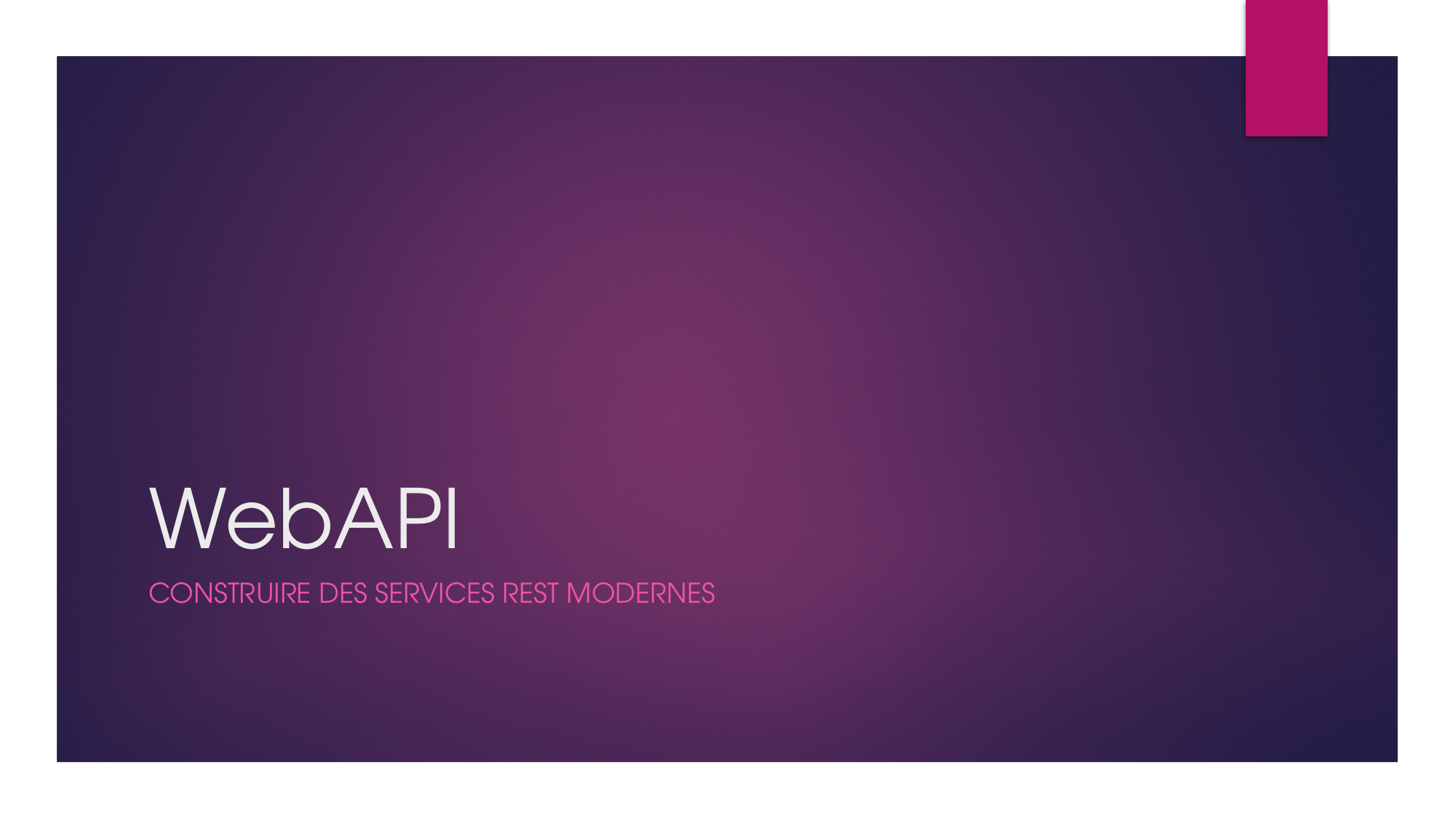

# WebAPI
ConstruiRE des SERVICES REST modernes